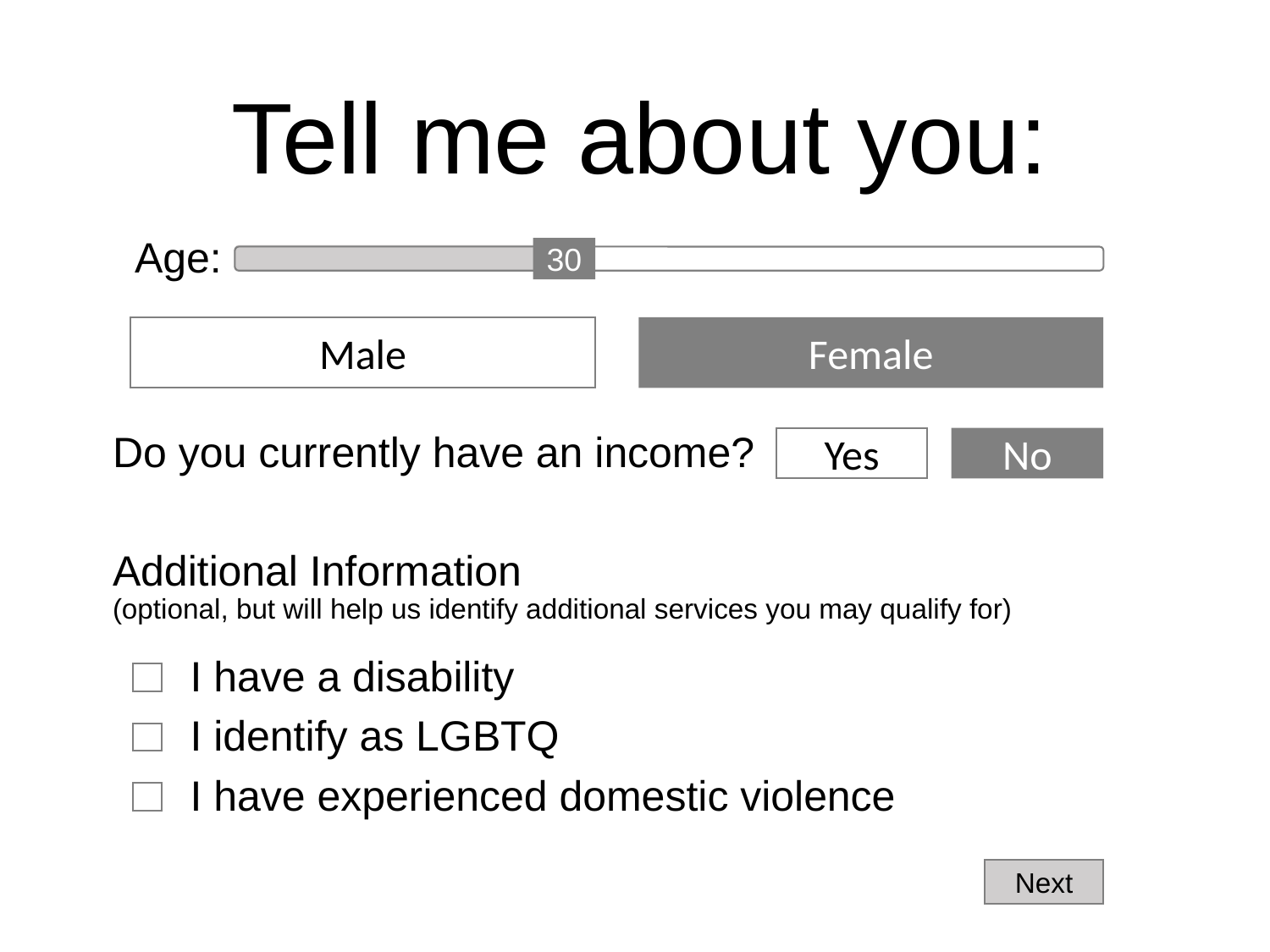

# Tell me about you:
Age:
30

Male
Female
Do you currently have an income?
Yes
No
Additional Information
(optional, but will help us identify additional services you may qualify for)
I have a disability

I identify as LGBTQ

I have experienced domestic violence

Next